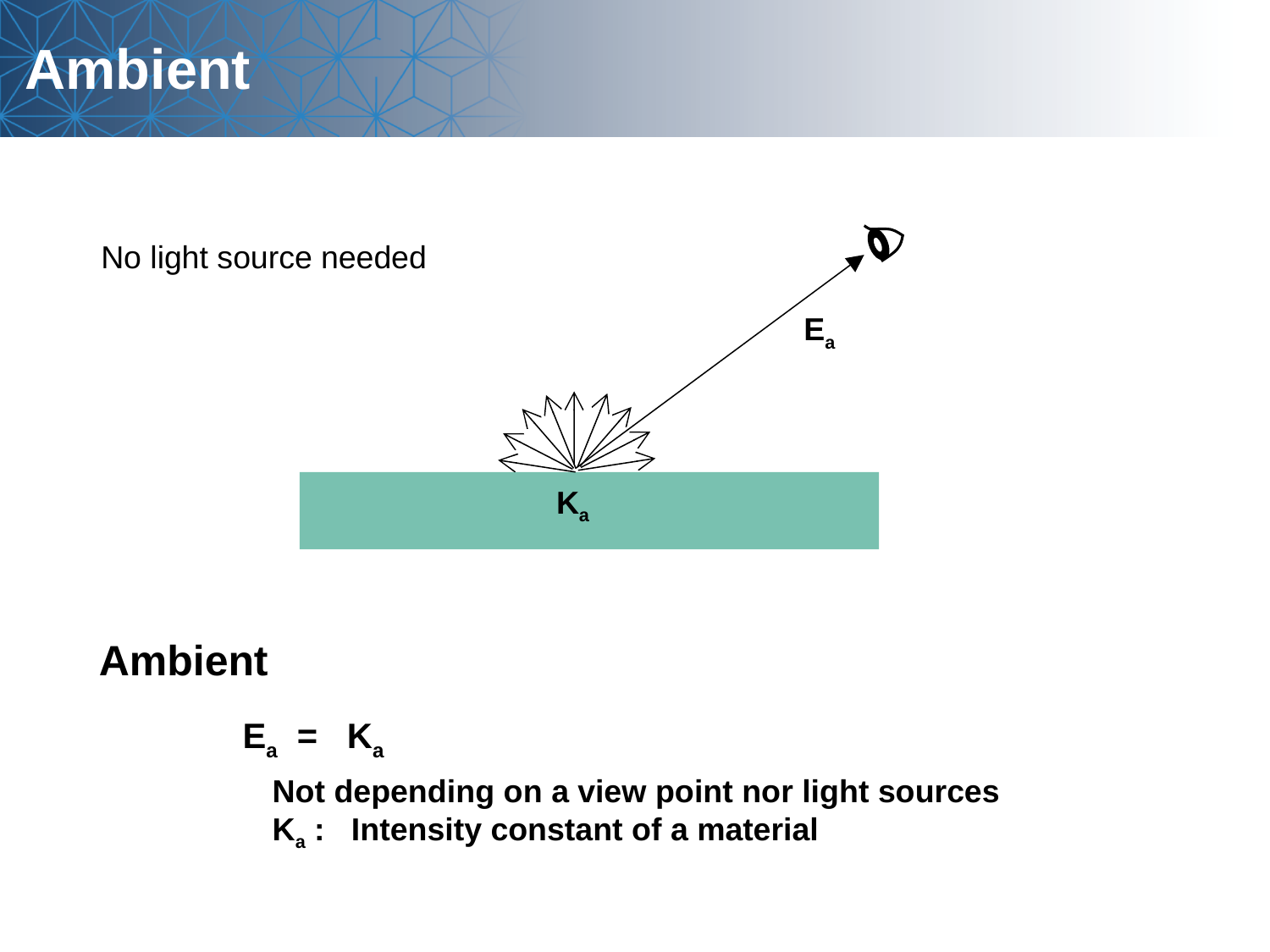

# Ambient

No light source needed

Ea

Ka
Ambient
Ea  =   Ka
Not depending on a view point nor light sources
Ka :   Intensity constant of a material